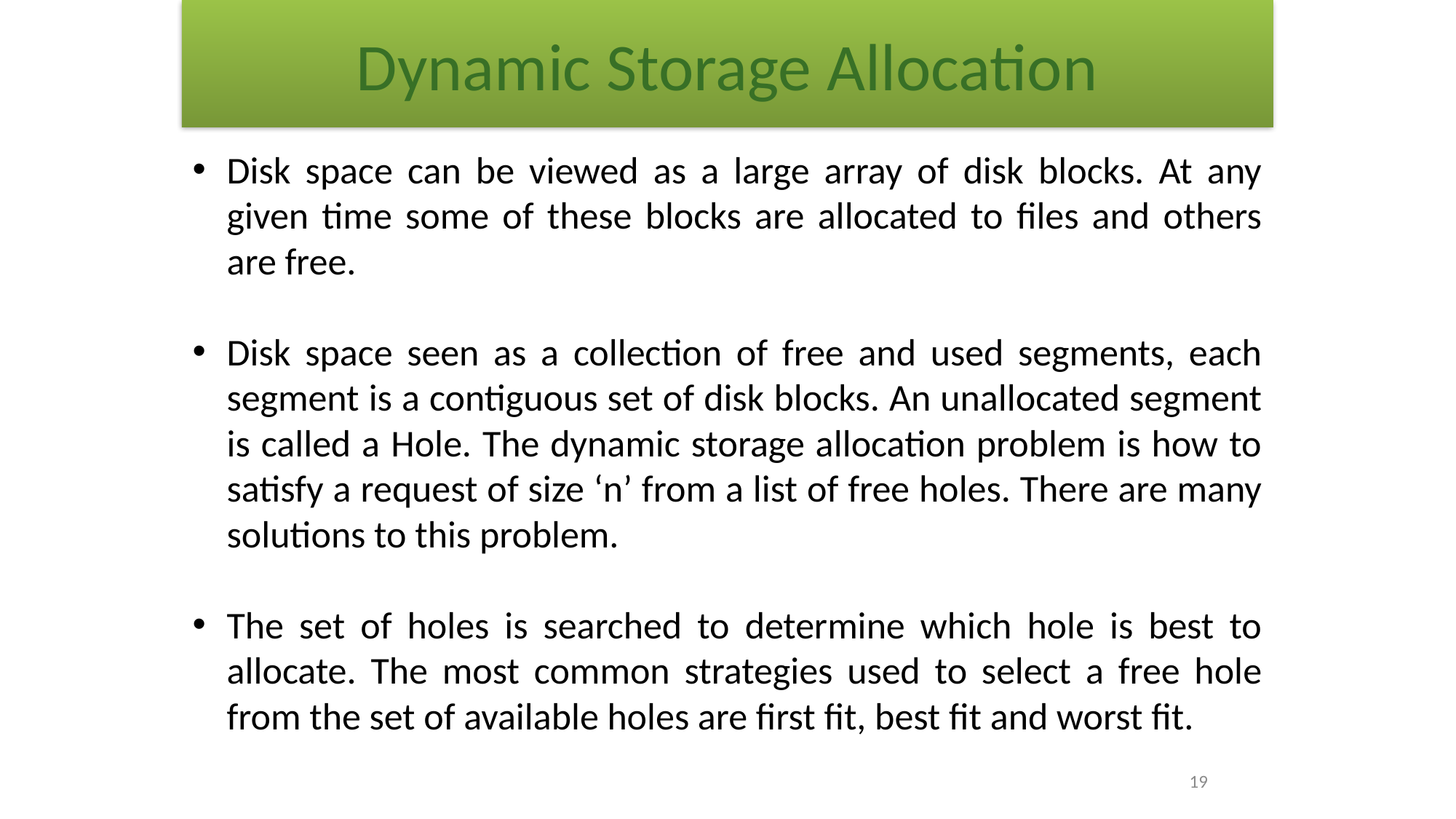

# Dynamic Storage Allocation
Disk space can be viewed as a large array of disk blocks. At any given time some of these blocks are allocated to files and others are free.

Disk space seen as a collection of free and used segments, each segment is a contiguous set of disk blocks. An unallocated segment is called a Hole. The dynamic storage allocation problem is how to satisfy a request of size ‘n’ from a list of free holes. There are many solutions to this problem.

The set of holes is searched to determine which hole is best to allocate. The most common strategies used to select a free hole from the set of available holes are first fit, best fit and worst fit.
19